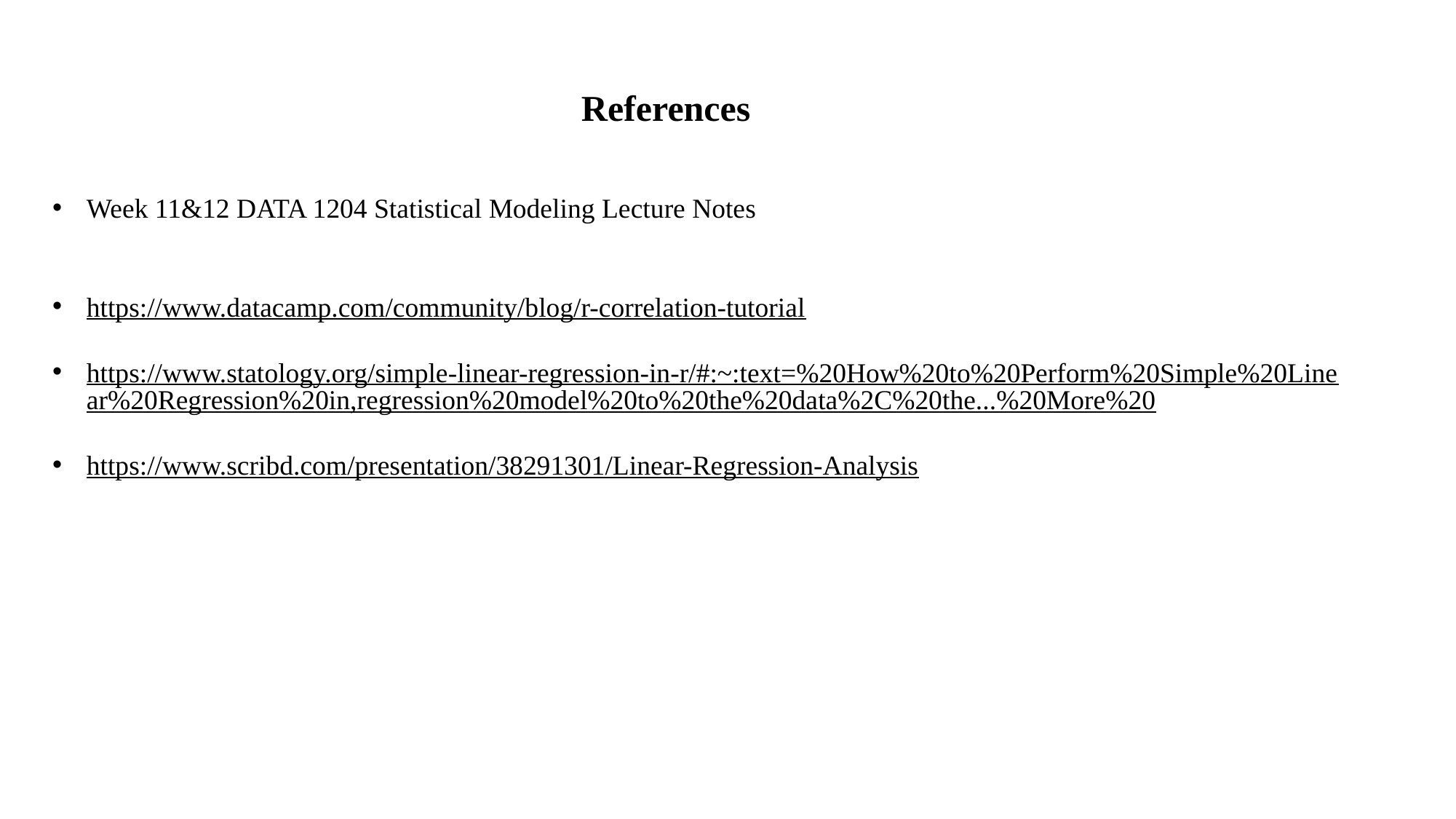

References
Week 11&12 DATA 1204 Statistical Modeling Lecture Notes

https://www.datacamp.com/community/blog/r-correlation-tutorial

https://www.statology.org/simple-linear-regression-in-r/#:~:text=%20How%20to%20Perform%20Simple%20Linear%20Regression%20in,regression%20model%20to%20the%20data%2C%20the...%20More%20

https://www.scribd.com/presentation/38291301/Linear-Regression-Analysis